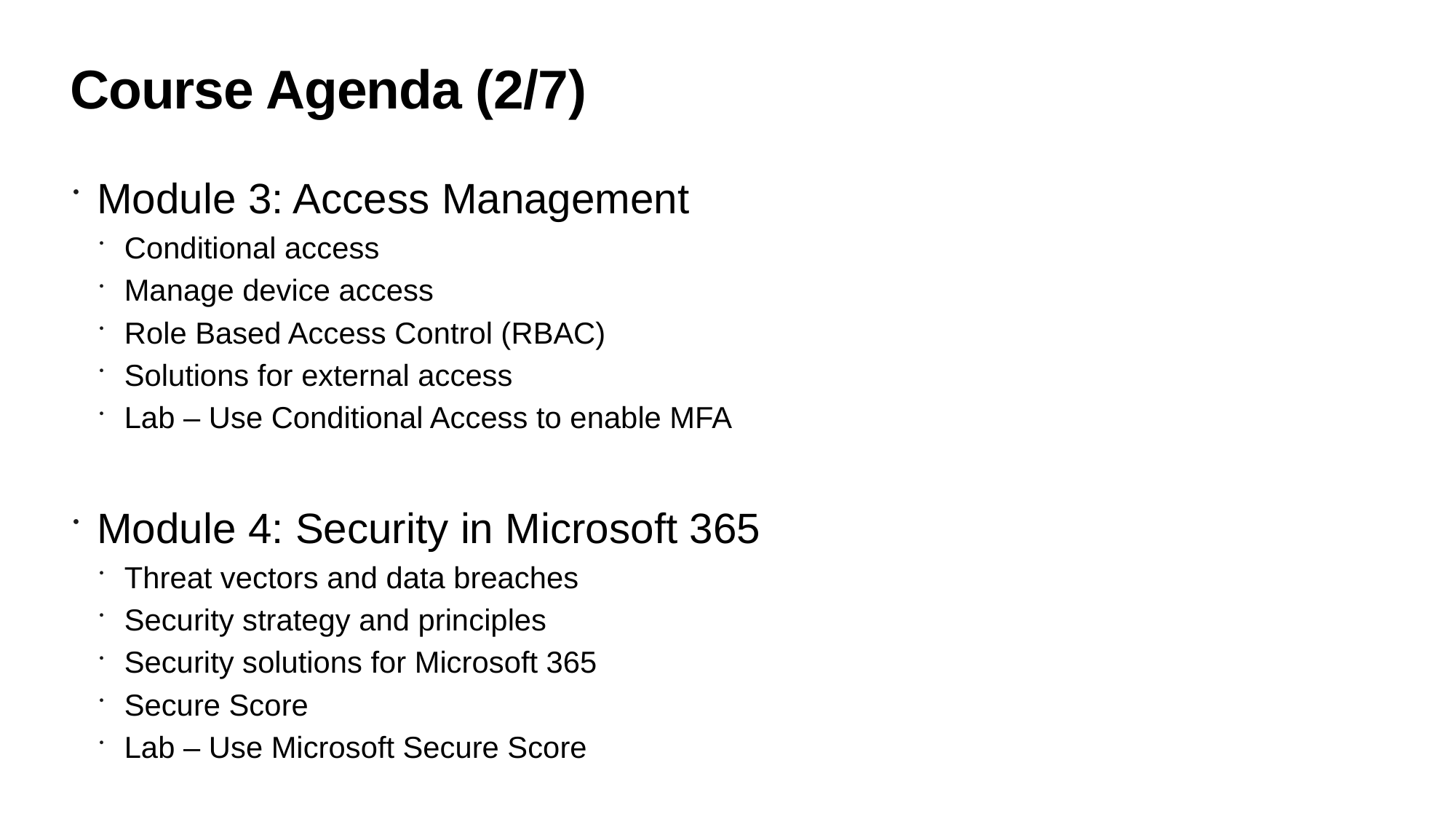

# Course Agenda (2/7)
Module 3: Access Management
Conditional access
Manage device access
Role Based Access Control (RBAC)
Solutions for external access
Lab – Use Conditional Access to enable MFA

Module 4: Security in Microsoft 365
Threat vectors and data breaches
Security strategy and principles
Security solutions for Microsoft 365
Secure Score
Lab – Use Microsoft Secure Score